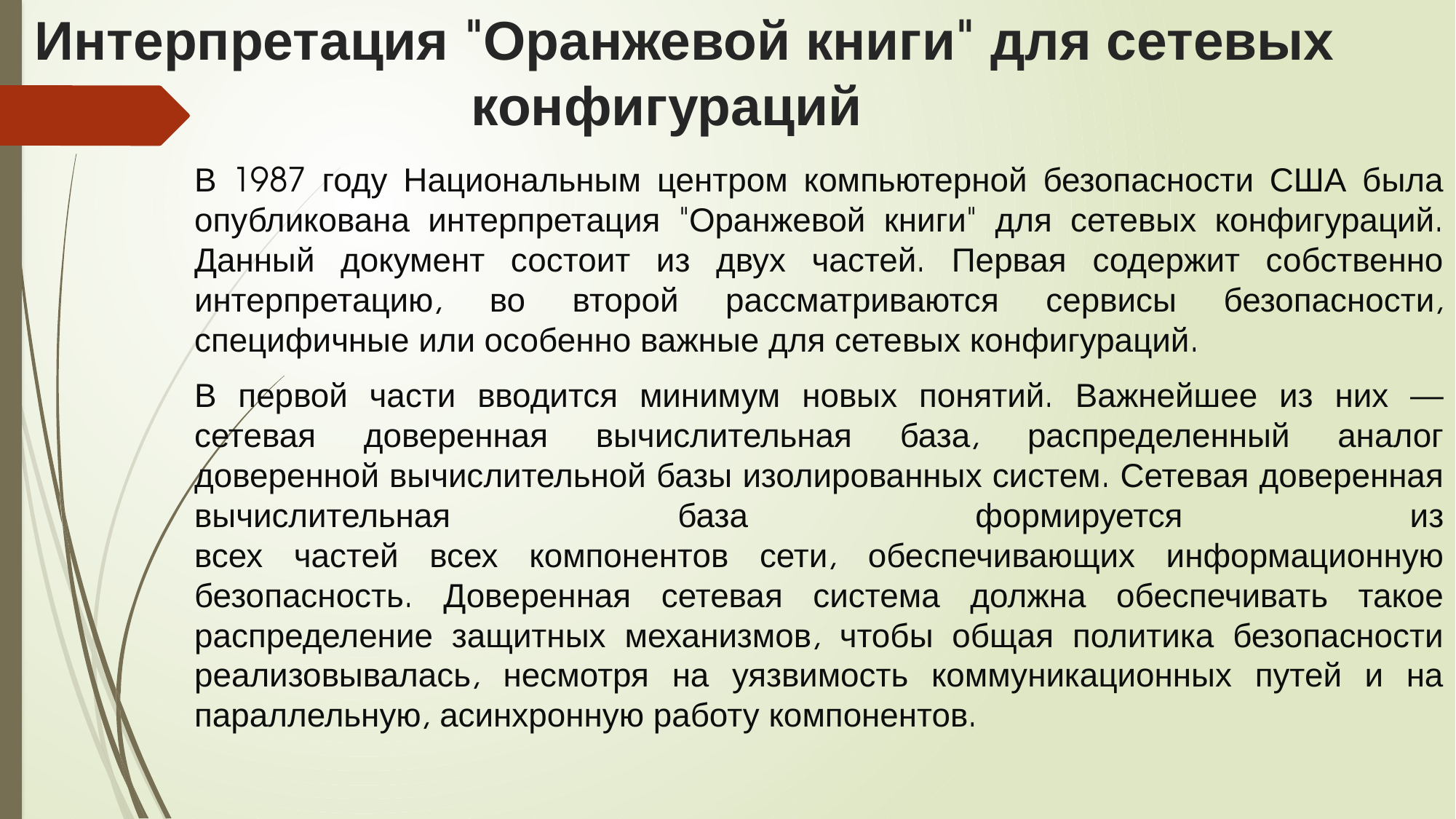

# Интерпретация "Оранжевой книги" для сетевых 				конфигураций
В 1987 году Национальным центром компьютерной безопасности США была опубликована интерпретация "Оранжевой книги" для сетевых конфигураций. Данный документ состоит из двух частей. Первая содержит собственно интерпретацию, во второй рассматриваются сервисы безопасности, специфичные или особенно важные для сетевых конфигураций.
В первой части вводится минимум новых понятий. Важнейшее из них — сетевая доверенная вычислительная база, распределенный аналог доверенной вычислительной базы изолированных систем. Сетевая доверенная вычислительная база формируется из
всех частей всех компонентов сети, обеспечивающих информационную безопасность. Доверенная сетевая система должна обеспечивать такое распределение защитных механизмов, чтобы общая политика безопасности реализовывалась, несмотря на уязвимость коммуникационных путей и на параллельную, асинхронную работу компонентов.